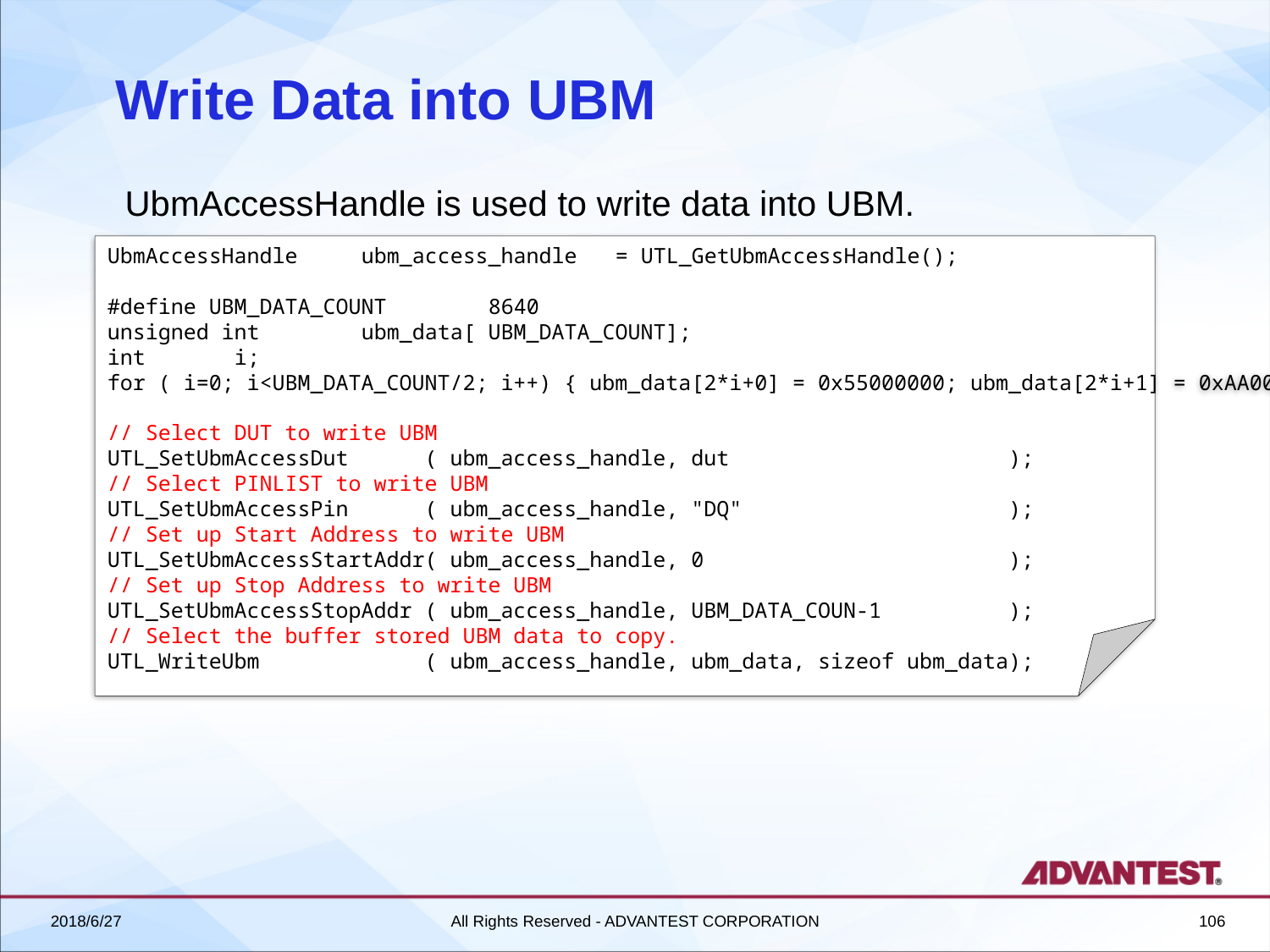

# Write Data into UBM
UbmAccessHandle is used to write data into UBM.
UbmAccessHandle	ubm_access_handle	= UTL_GetUbmAccessHandle();

#define UBM_DATA_COUNT	8640
unsigned int	ubm_data[ UBM_DATA_COUNT];
int	i;
for ( i=0; i<UBM_DATA_COUNT/2; i++) { ubm_data[2*i+0] = 0x55000000; ubm_data[2*i+1] = 0xAA000000;}

// Select DUT to write UBM
UTL_SetUbmAccessDut      ( ubm_access_handle, dut                      );
// Select PINLIST to write UBM
UTL_SetUbmAccessPin      ( ubm_access_handle, "DQ"                     );
// Set up Start Address to write UBM
UTL_SetUbmAccessStartAddr( ubm_access_handle, 0                        );
// Set up Stop Address to write UBM
UTL_SetUbmAccessStopAddr ( ubm_access_handle, UBM_DATA_COUN-1          );
// Select the buffer stored UBM data to copy.
UTL_WriteUbm             ( ubm_access_handle, ubm_data, sizeof ubm_data);

2018/6/27
All Rights Reserved - ADVANTEST CORPORATION
106